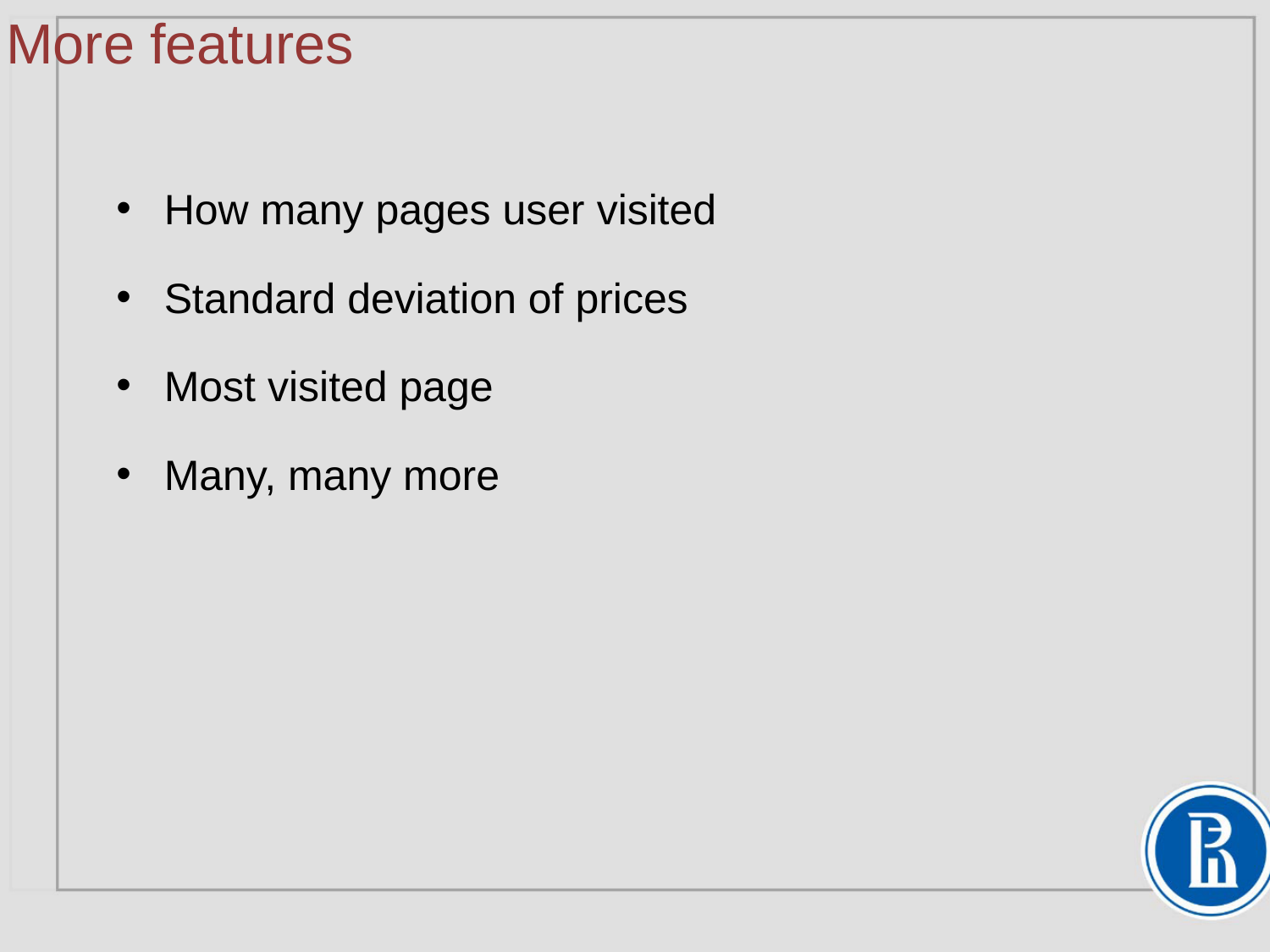

# More features
How many pages user visited
Standard deviation of prices
Most visited page
Many, many more